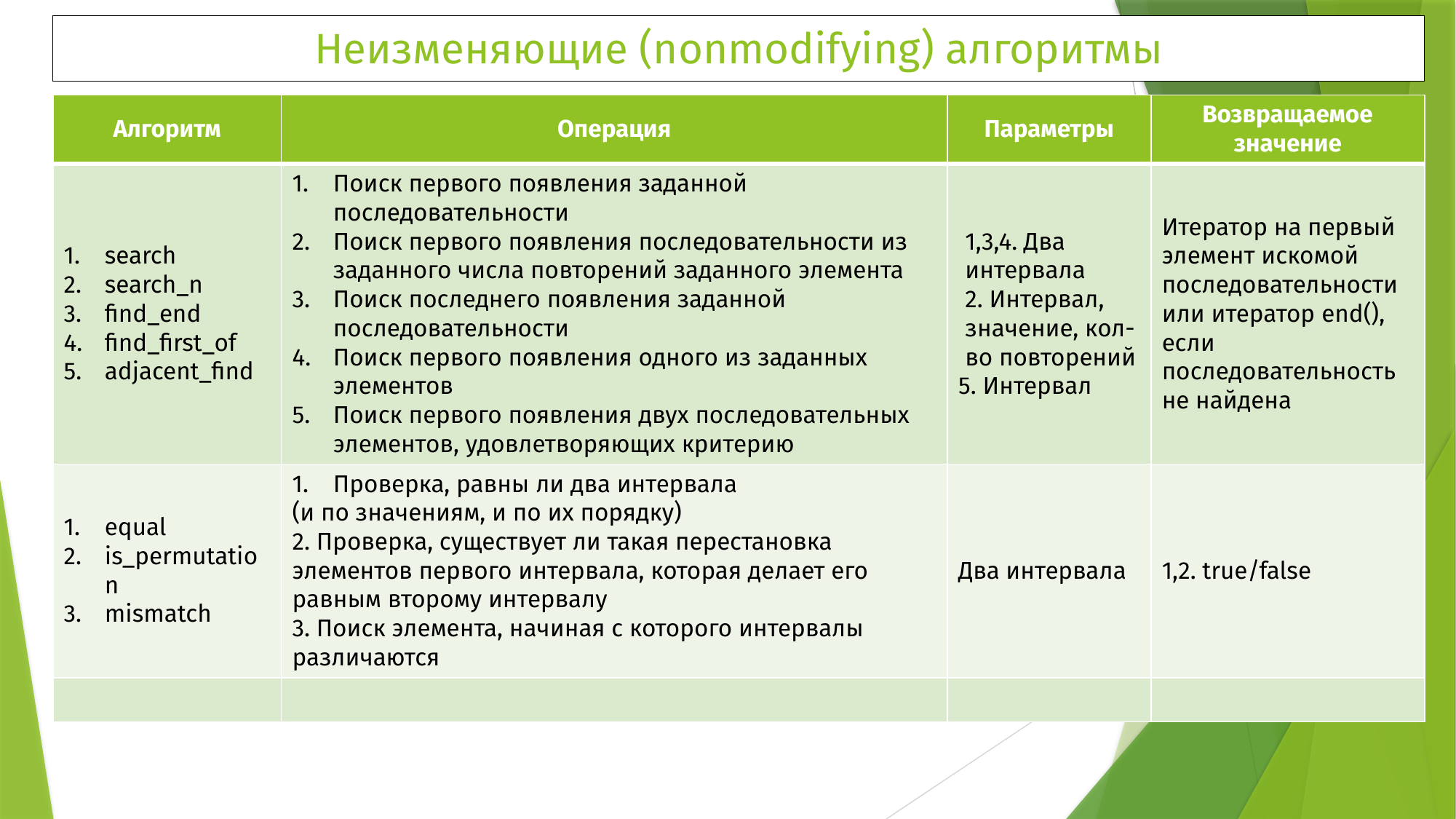

Неизменяющие (nonmodifying) алгоритмы
| Алгоритм | Операция | Параметры | Возвращаемое значение |
| --- | --- | --- | --- |
| search search\_n find\_end find\_first\_of adjacent\_find | Поиск первого появления заданной последовательности Поиск первого появления последовательности из заданного числа повторений заданного элемента Поиск последнего появления заданной последовательности Поиск первого появления одного из заданных элементов Поиск первого появления двух последовательных элементов, удовлетворяющих критерию | 1,3,4. Два интервала 2. Интервал, значение, кол-во повторений 5. Интервал | Итератор на первый элемент искомой последовательности или итератор end(), если последовательность не найдена |
| equal is\_permutation mismatch | Проверка, равны ли два интервала (и по значениям, и по их порядку) 2. Проверка, существует ли такая перестановка элементов первого интервала, которая делает его равным второму интервалу 3. Поиск элемента, начиная с которого интервалы различаются | Два интервала | 1,2. true/false |
|  |  |  |  |